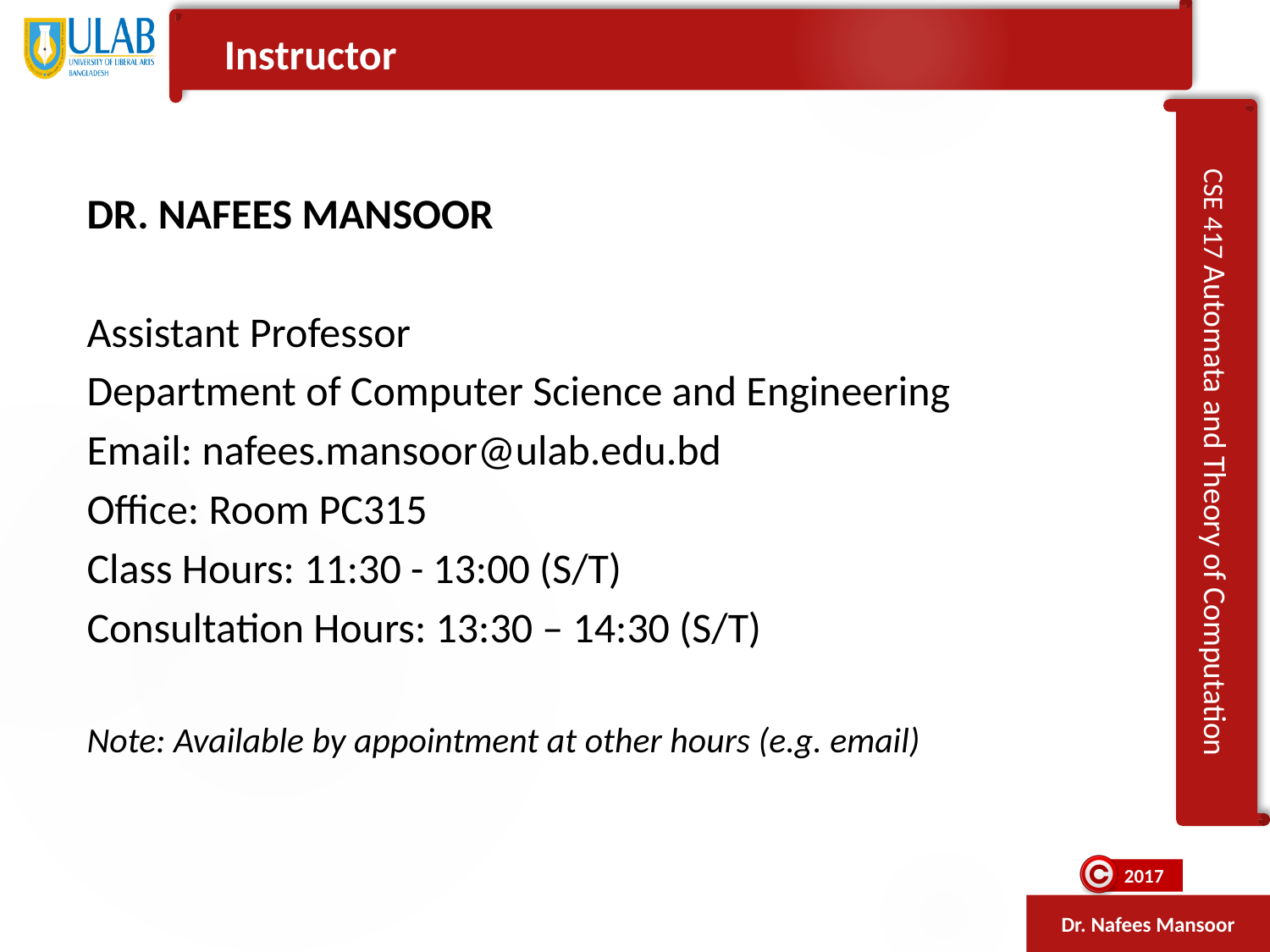

Instructor
DR. NAFEES MANSOOR

Assistant Professor
Department of Computer Science and Engineering
Email: nafees.mansoor@ulab.edu.bd
Office: Room PC315
Class Hours: 11:30 - 13:00 (S/T)
Consultation Hours: 13:30 – 14:30 (S/T)

Note: Available by appointment at other hours (e.g. email)